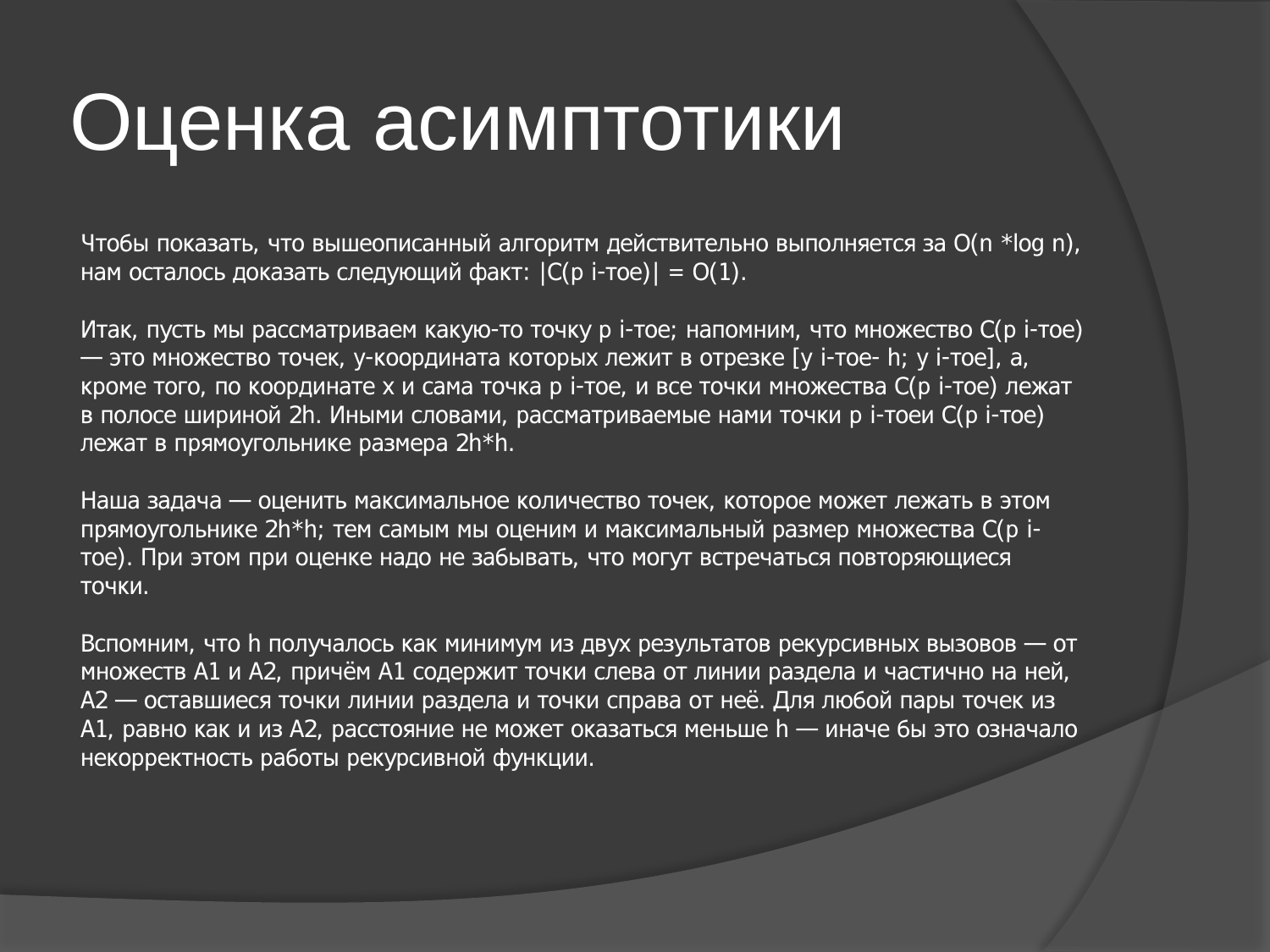

# Оценка асимптотики
Чтобы показать, что вышеописанный алгоритм действительно выполняется за O(n *log n), нам осталось доказать следующий факт: |C(p i-тое)| = O(1).
Итак, пусть мы рассматриваем какую-то точку p i-тое; напомним, что множество C(p i-тое) — это множество точек, y-координата которых лежит в отрезке [y i-тое- h; y i-тое], а, кроме того, по координате x и сама точка p i-тое, и все точки множества C(p i-тое) лежат в полосе шириной 2h. Иными словами, рассматриваемые нами точки p i-тоеи C(p i-тое) лежат в прямоугольнике размера 2h*h.
Наша задача — оценить максимальное количество точек, которое может лежать в этом прямоугольнике 2h*h; тем самым мы оценим и максимальный размер множества C(p i-тое). При этом при оценке надо не забывать, что могут встречаться повторяющиеся точки.
Вспомним, что h получалось как минимум из двух результатов рекурсивных вызовов — от множеств A1 и A2, причём A1 содержит точки слева от линии раздела и частично на ней, A2 — оставшиеся точки линии раздела и точки справа от неё. Для любой пары точек из A1, равно как и из A2, расстояние не может оказаться меньше h — иначе бы это означало некорректность работы рекурсивной функции.